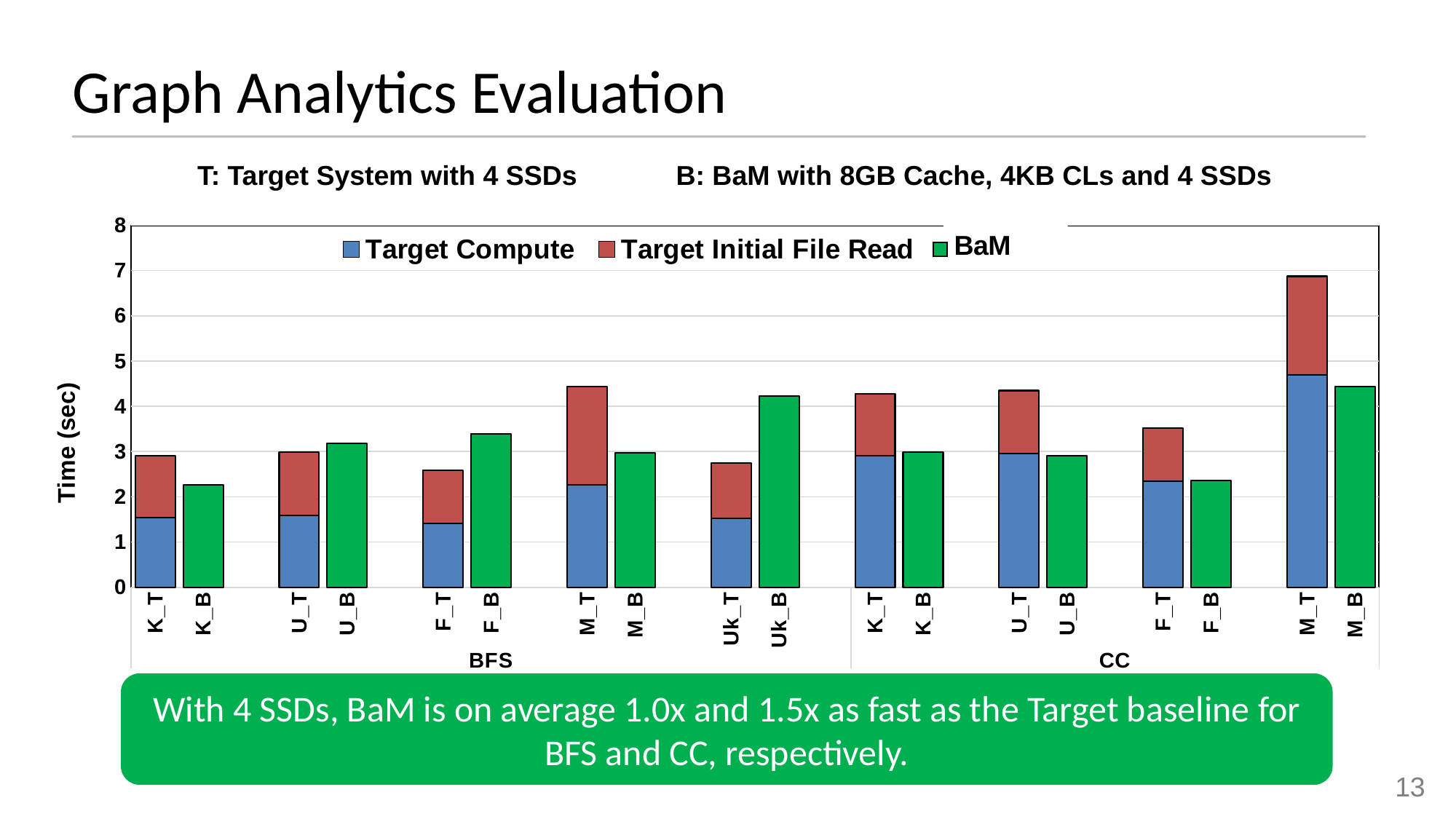

Graph Analytics Evaluation

T: Target System with 4 SSDs             B: BaM with 8GB Cache, 4KB CLs and 4 SSDs

### Chart

| Category | Target Compute | Target Initial File Read |
|---|---|---|
| K_T | 1.539 | 1.3747608333333334 |
| K_B | 2.2606 | None |
|  | None | None |
| U_T | 1.583 | 1.3981013333333334 |
| U_B | 3.185698 | None |
|  | None | None |
| F_T | 1.408 | 1.1758251666666666 |
| F_B | 3.388447 | None |
|  | None | None |
| M_T | 2.261 | 2.173601166666667 |
| M_B | 2.9763900000000003 | None |
|  | None | None |
| Uk_T | 1.522 | 1.217036 |
| Uk_B | 4.224 | None |
|  | None | None |
| K_T | 2.903 | 1.3747608333333334 |
| K_B | 2.995 | None |
|  | None | None |
| U_T | 2.95 | 1.3981013333333334 |
| U_B | 2.903 | None |
|  | None | None |
| F_T | 2.35 | 1.1758251666666666 |
| F_B | 2.36285 | None |
|  | None | None |
| M_T | 4.7 | 2.173601166666667 |
| M_B | 4.443960000000001 | None |
With 4 SSDs, BaM is on average 1.0x and 1.5x as fast as the Target baseline for BFS and CC, respectively.
13